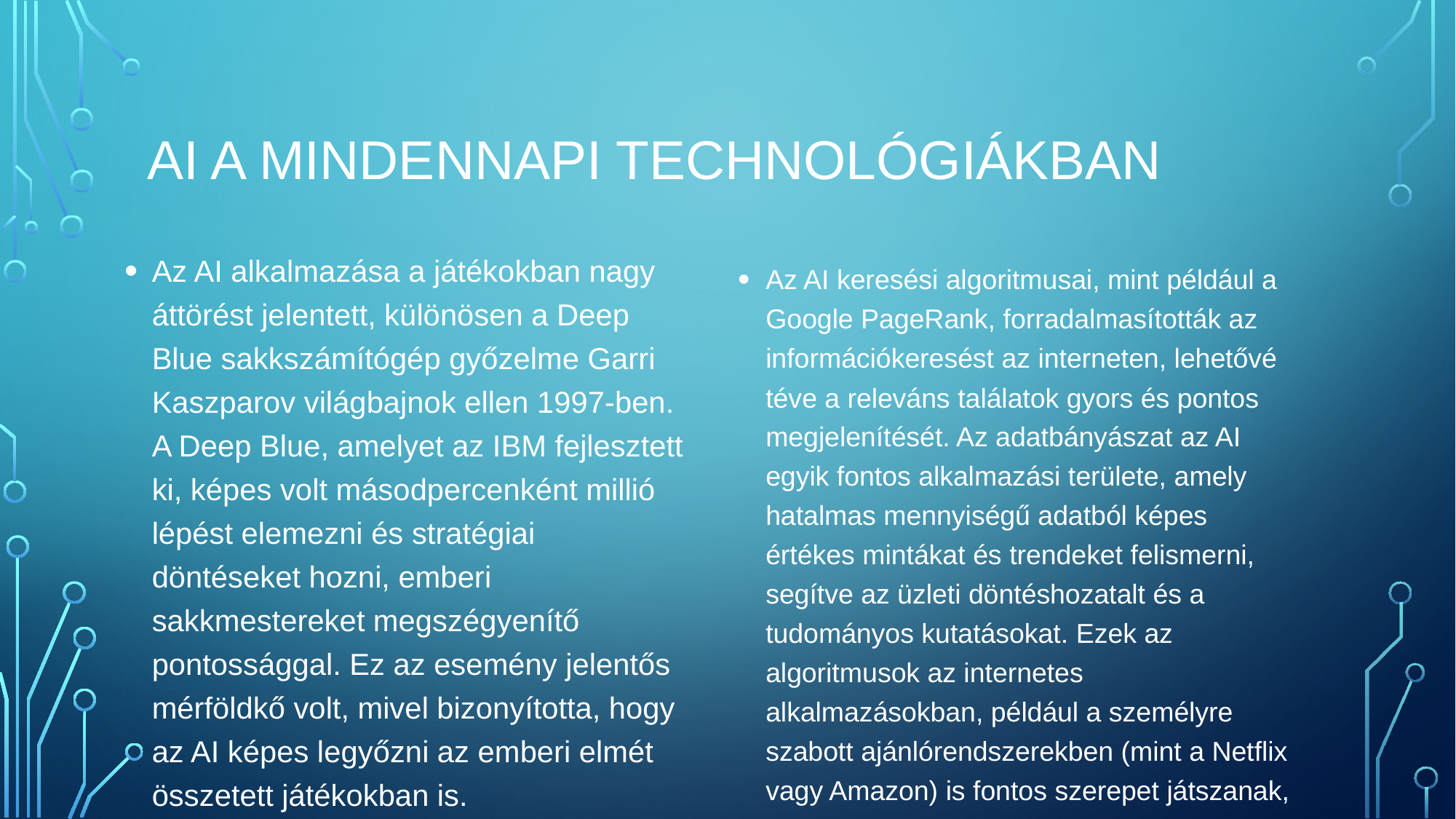

# AI a mindennapi technológiákban
Az AI alkalmazása a játékokban nagy áttörést jelentett, különösen a Deep Blue sakkszámítógép győzelme Garri Kaszparov világbajnok ellen 1997-ben. A Deep Blue, amelyet az IBM fejlesztett ki, képes volt másodpercenként millió lépést elemezni és stratégiai döntéseket hozni, emberi sakkmestereket megszégyenítő pontossággal. Ez az esemény jelentős mérföldkő volt, mivel bizonyította, hogy az AI képes legyőzni az emberi elmét összetett játékokban is.
Az AI keresési algoritmusai, mint például a Google PageRank, forradalmasították az információkeresést az interneten, lehetővé téve a releváns találatok gyors és pontos megjelenítését. Az adatbányászat az AI egyik fontos alkalmazási területe, amely hatalmas mennyiségű adatból képes értékes mintákat és trendeket felismerni, segítve az üzleti döntéshozatalt és a tudományos kutatásokat. Ezek az algoritmusok az internetes alkalmazásokban, például a személyre szabott ajánlórendszerekben (mint a Netflix vagy Amazon) is fontos szerepet játszanak, növelve a felhasználói élményt és hatékonyságot.